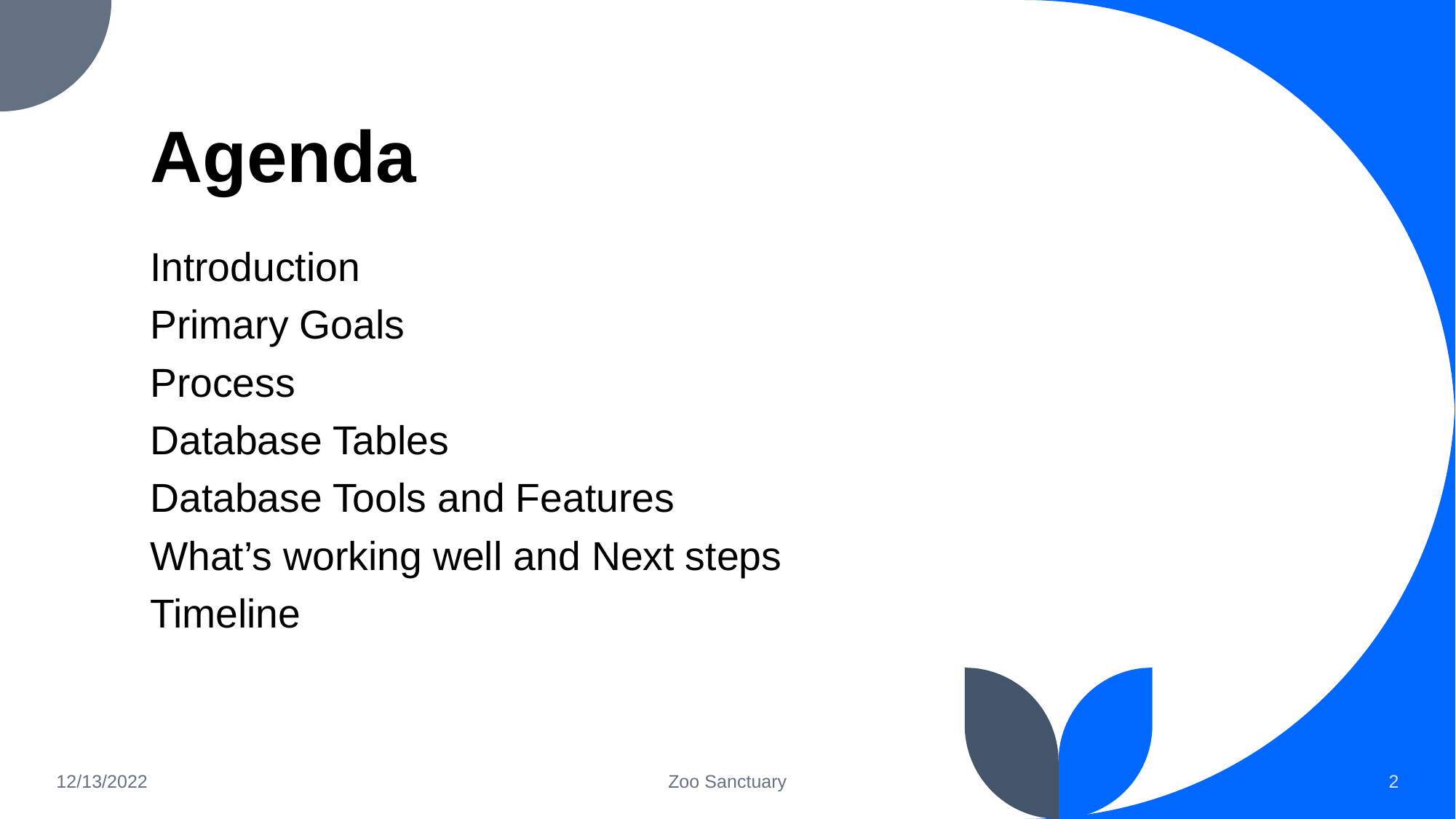

# Agenda
Introduction
Primary Goals
Process
Database Tables
Database Tools and Features
What’s working well and Next steps
Timeline

12/13/2022
Zoo Sanctuary
2